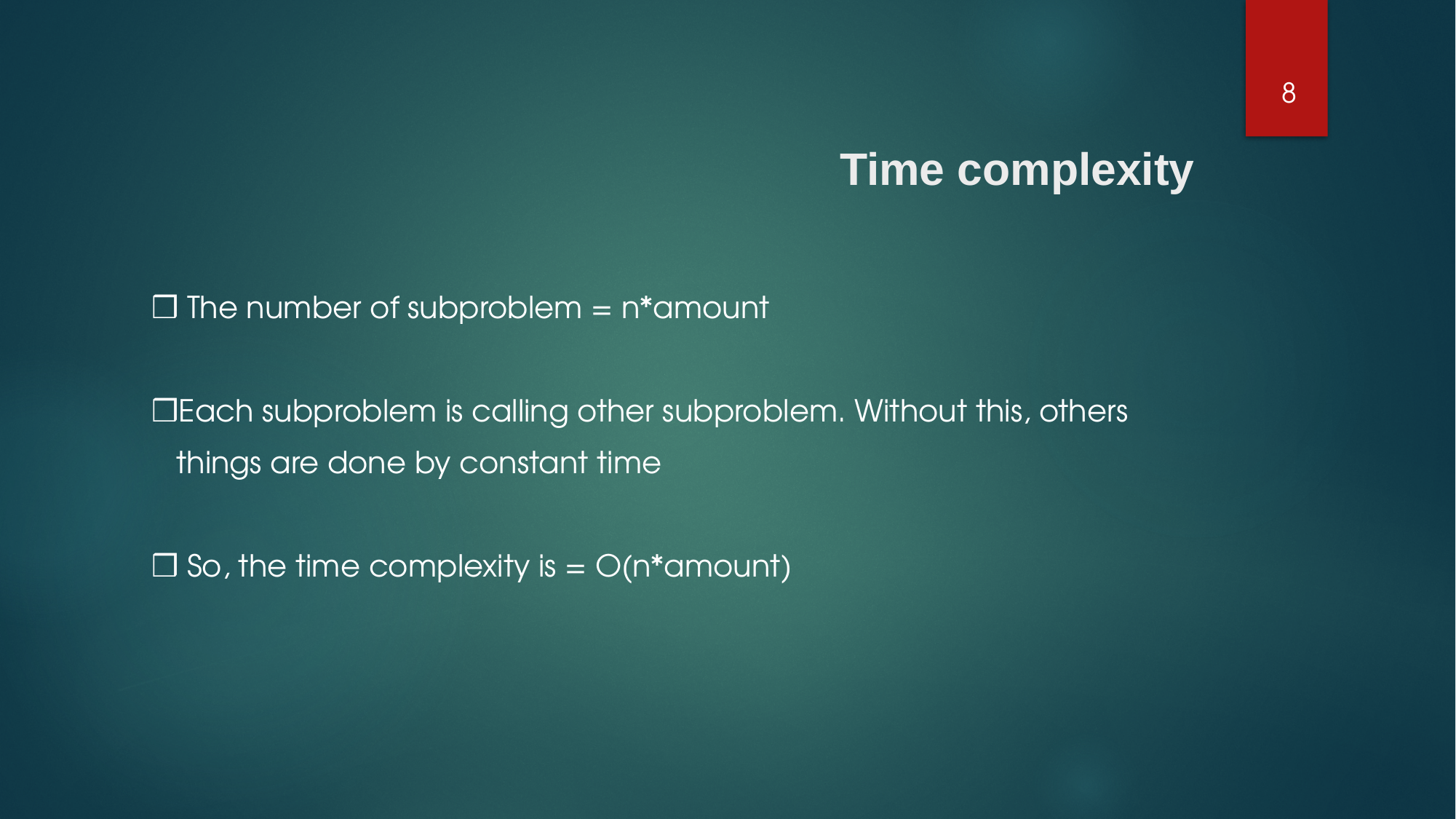

8
# Time complexity
❒ The number of subproblem = n*amount

❒Each subproblem is calling other subproblem. Without this, others
   things are done by constant time

❒ So, the time complexity is = O(n*amount)